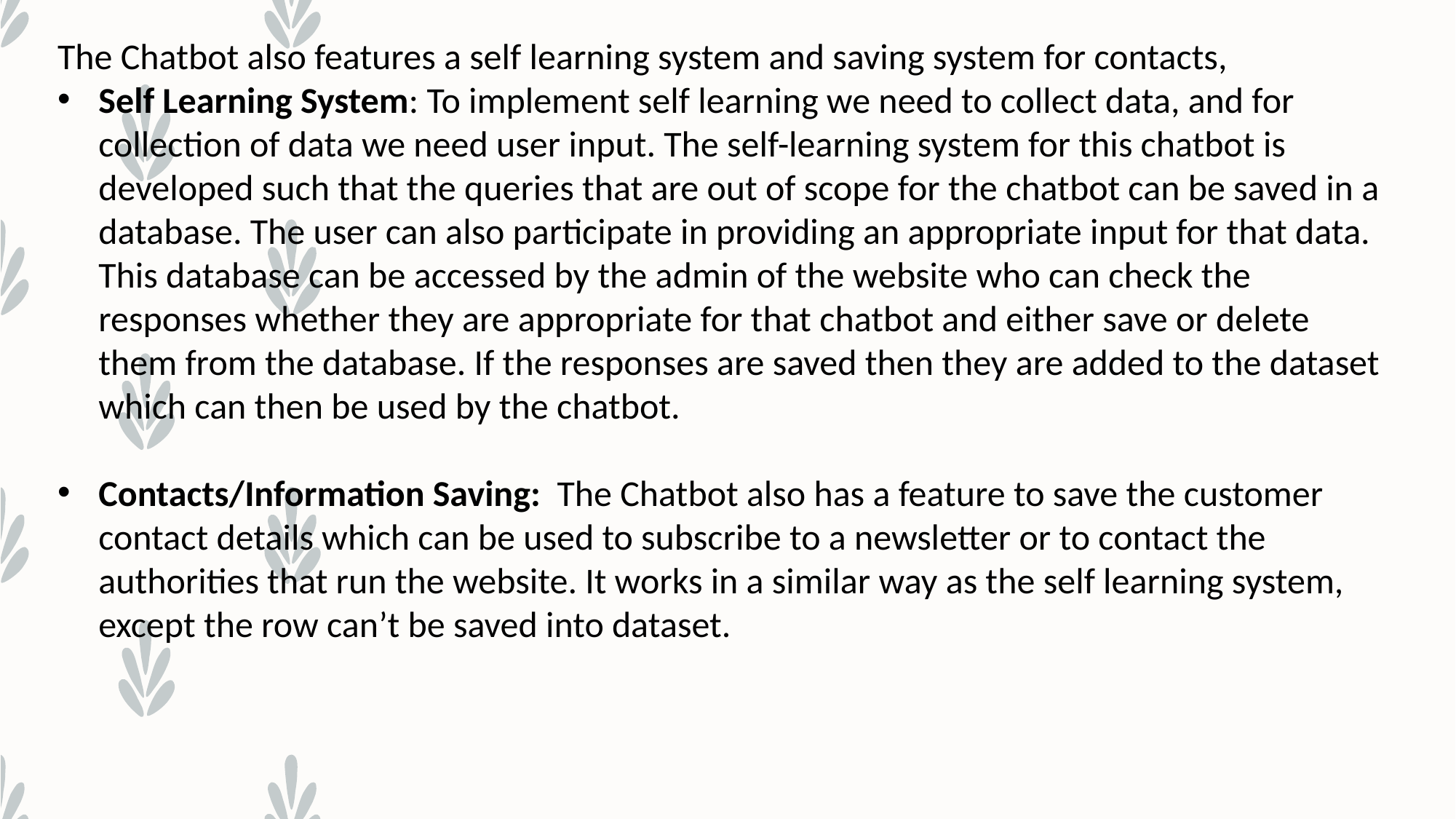

The Chatbot also features a self learning system and saving system for contacts,
Self Learning System: To implement self learning we need to collect data, and for collection of data we need user input. The self-learning system for this chatbot is developed such that the queries that are out of scope for the chatbot can be saved in a database. The user can also participate in providing an appropriate input for that data. This database can be accessed by the admin of the website who can check the responses whether they are appropriate for that chatbot and either save or delete them from the database. If the responses are saved then they are added to the dataset which can then be used by the chatbot.

Contacts/Information Saving:  The Chatbot also has a feature to save the customer contact details which can be used to subscribe to a newsletter or to contact the authorities that run the website. It works in a similar way as the self learning system, except the row can’t be saved into dataset.